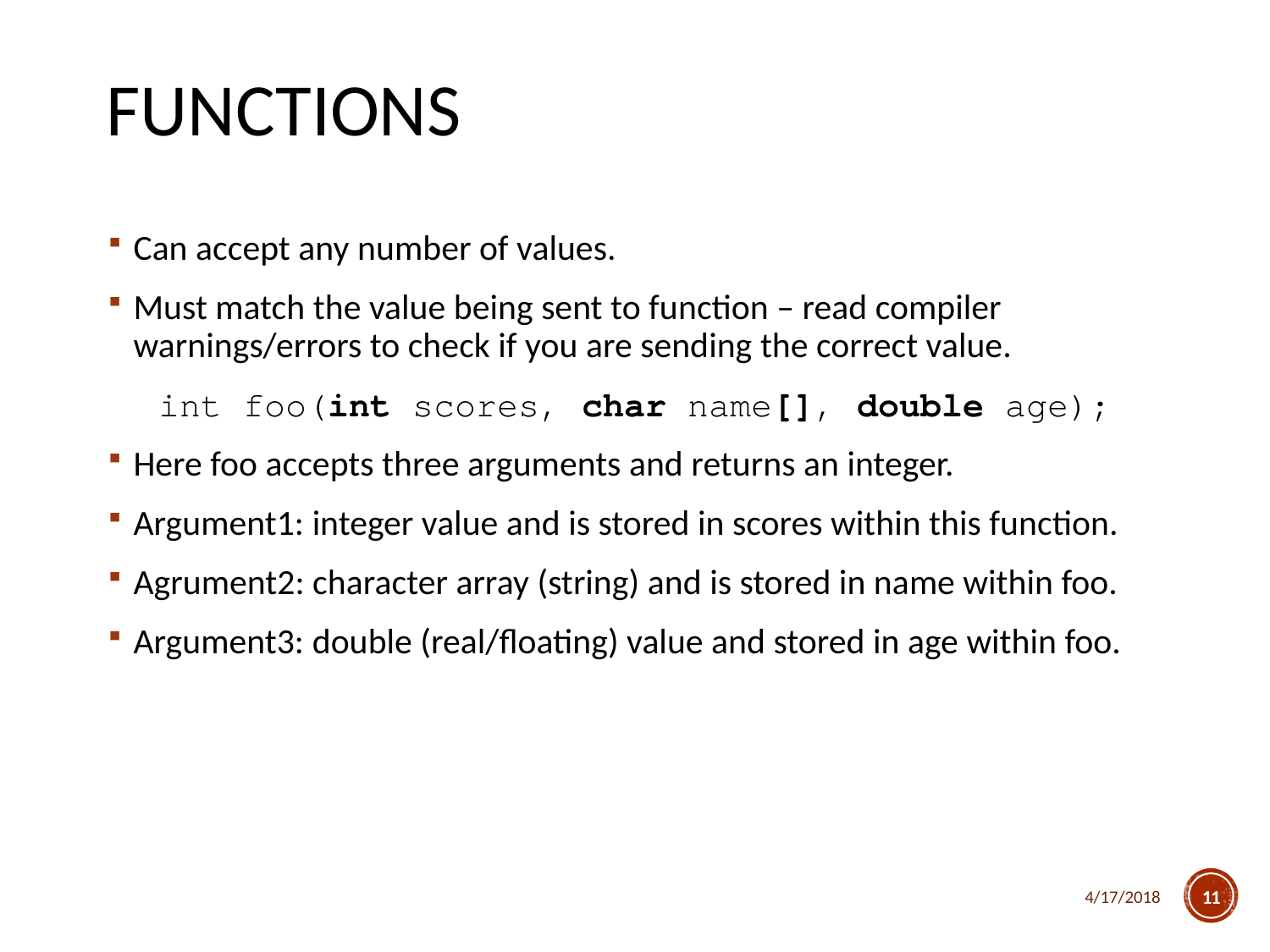

# FUNCTIONS
Can accept any number of values.
Must match the value being sent to function – read compiler warnings/errors to check if you are sending the correct value.
int foo(int scores, char name[], double age);
Here foo accepts three arguments and returns an integer.
Argument1: integer value and is stored in scores within this function.
Agrument2: character array (string) and is stored in name within foo.
Argument3: double (real/floating) value and stored in age within foo.
4/17/2018
11